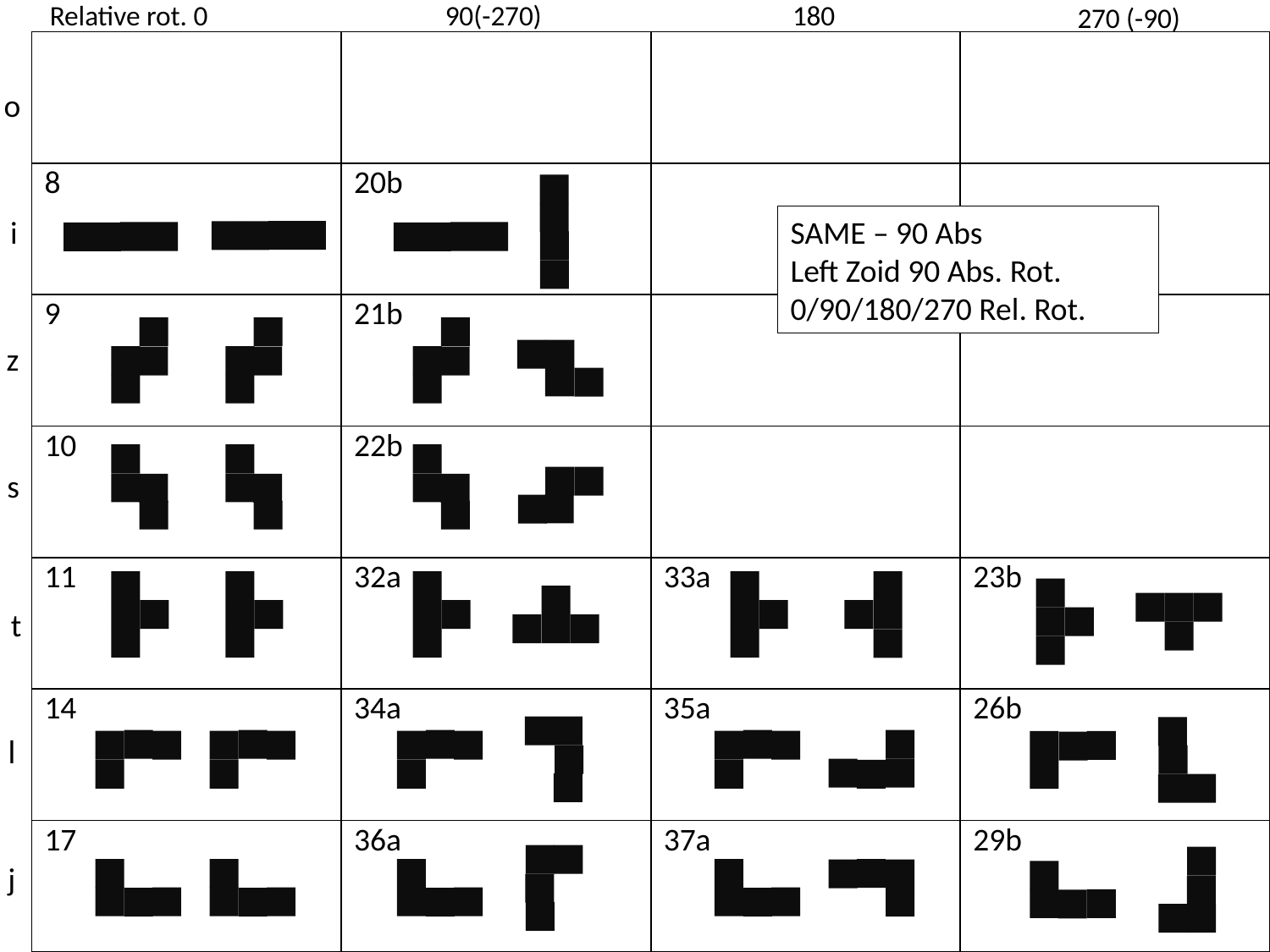

90(-270)
Relative rot. 0
180
270 (-90)
|  |  |  |  |
| --- | --- | --- | --- |
| 8 | 20b |  |  |
| 9 | 21b |  |  |
| 10 | 22b |  |  |
| 11 | 32a | 33a | 23b |
| 14 | 34a | 35a | 26b |
| 17 | 36a | 37a | 29b |
o

i
SAME – 90 Abs
Left Zoid 90 Abs. Rot.
0/90/180/270 Rel. Rot.

z

s

t

l

j